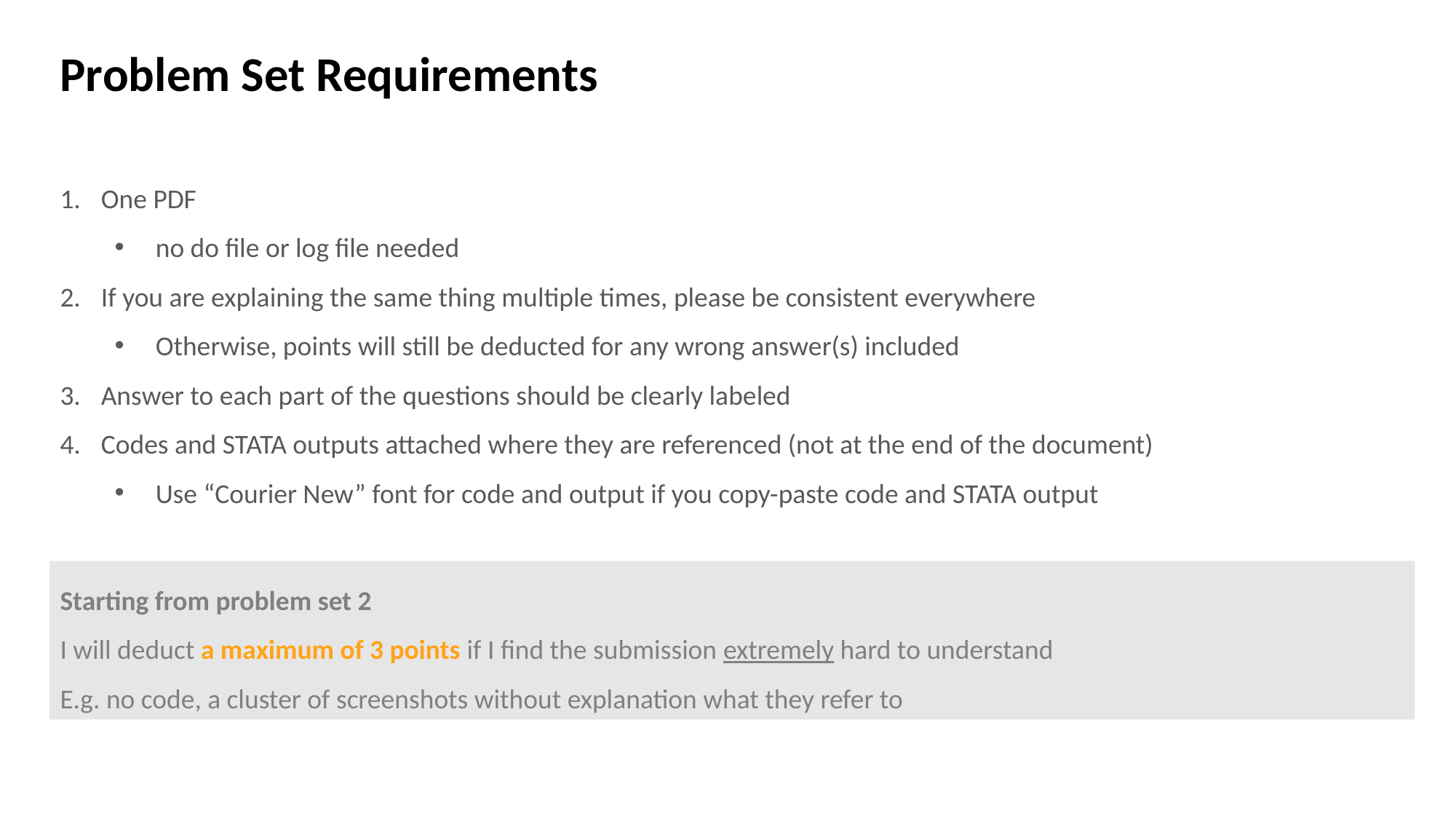

Problem Set Requirements
One PDF
no do file or log file needed
If you are explaining the same thing multiple times, please be consistent everywhere
Otherwise, points will still be deducted for any wrong answer(s) included
Answer to each part of the questions should be clearly labeled
Codes and STATA outputs attached where they are referenced (not at the end of the document)
Use “Courier New” font for code and output if you copy-paste code and STATA output

Starting from problem set 2
I will deduct a maximum of 3 points if I find the submission extremely hard to understand
E.g. no code, a cluster of screenshots without explanation what they refer to